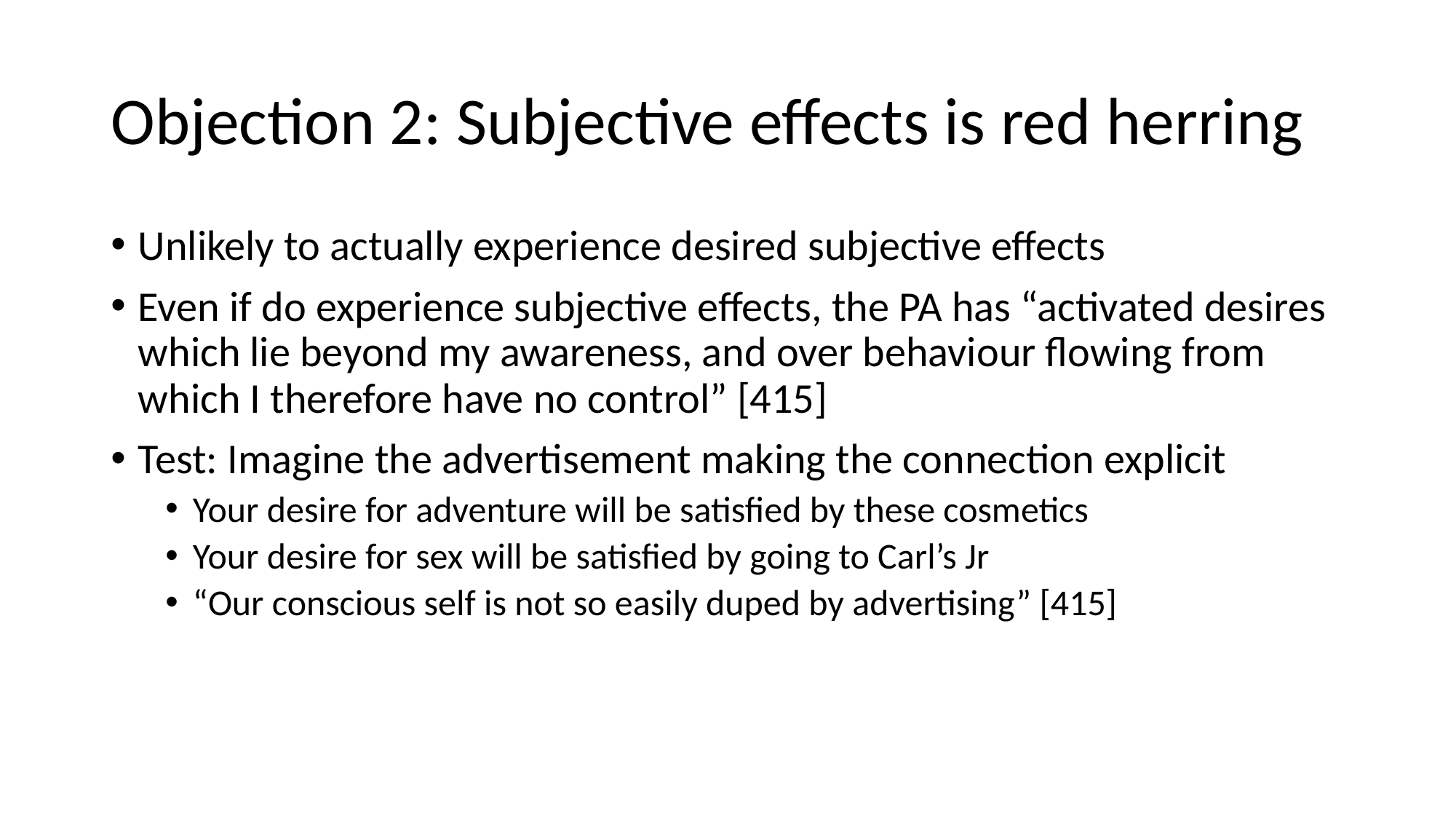

# Objection 2: Subjective effects is red herring
Unlikely to actually experience desired subjective effects
Even if do experience subjective effects, the PA has “activated desires which lie beyond my awareness, and over behaviour flowing from which I therefore have no control” [415]
Test: Imagine the advertisement making the connection explicit
Your desire for adventure will be satisfied by these cosmetics
Your desire for sex will be satisfied by going to Carl’s Jr
“Our conscious self is not so easily duped by advertising” [415]